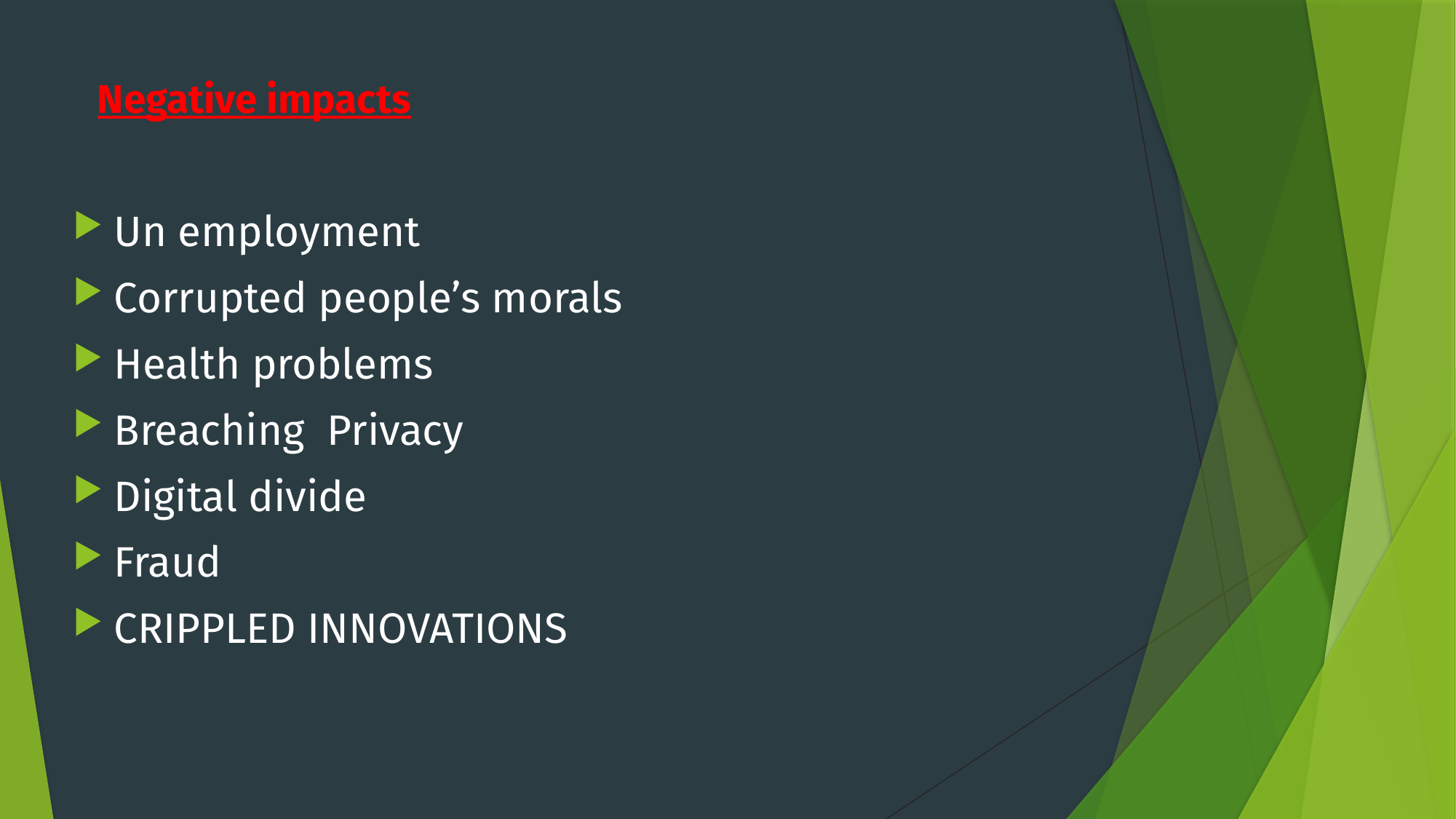

# Negative impacts
Un employment
Corrupted people’s morals
Health problems
Breaching  Privacy
Digital divide
Fraud
CRIPPLED INNOVATIONS